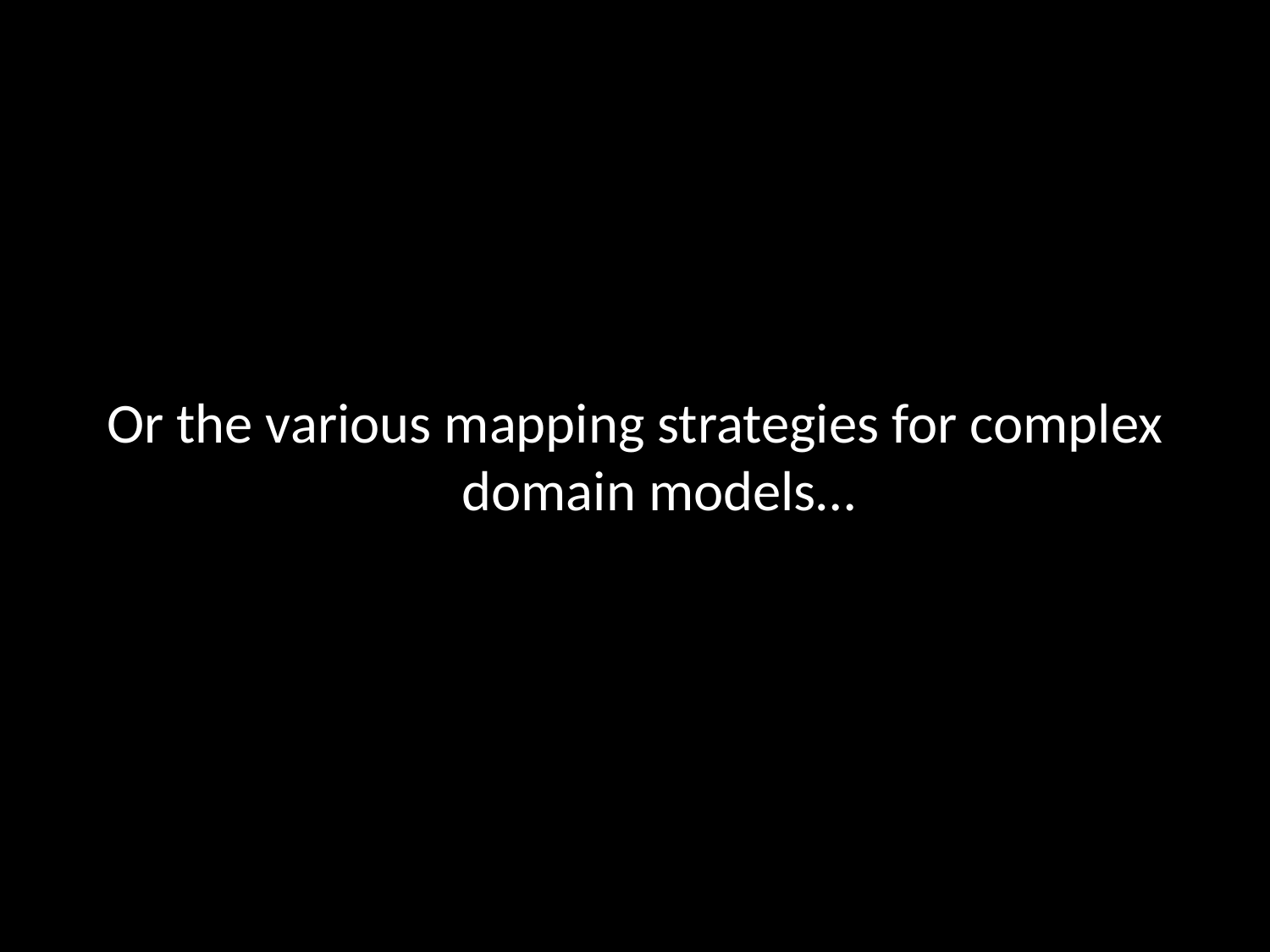

#

Or the various mapping strategies for complex domain models…